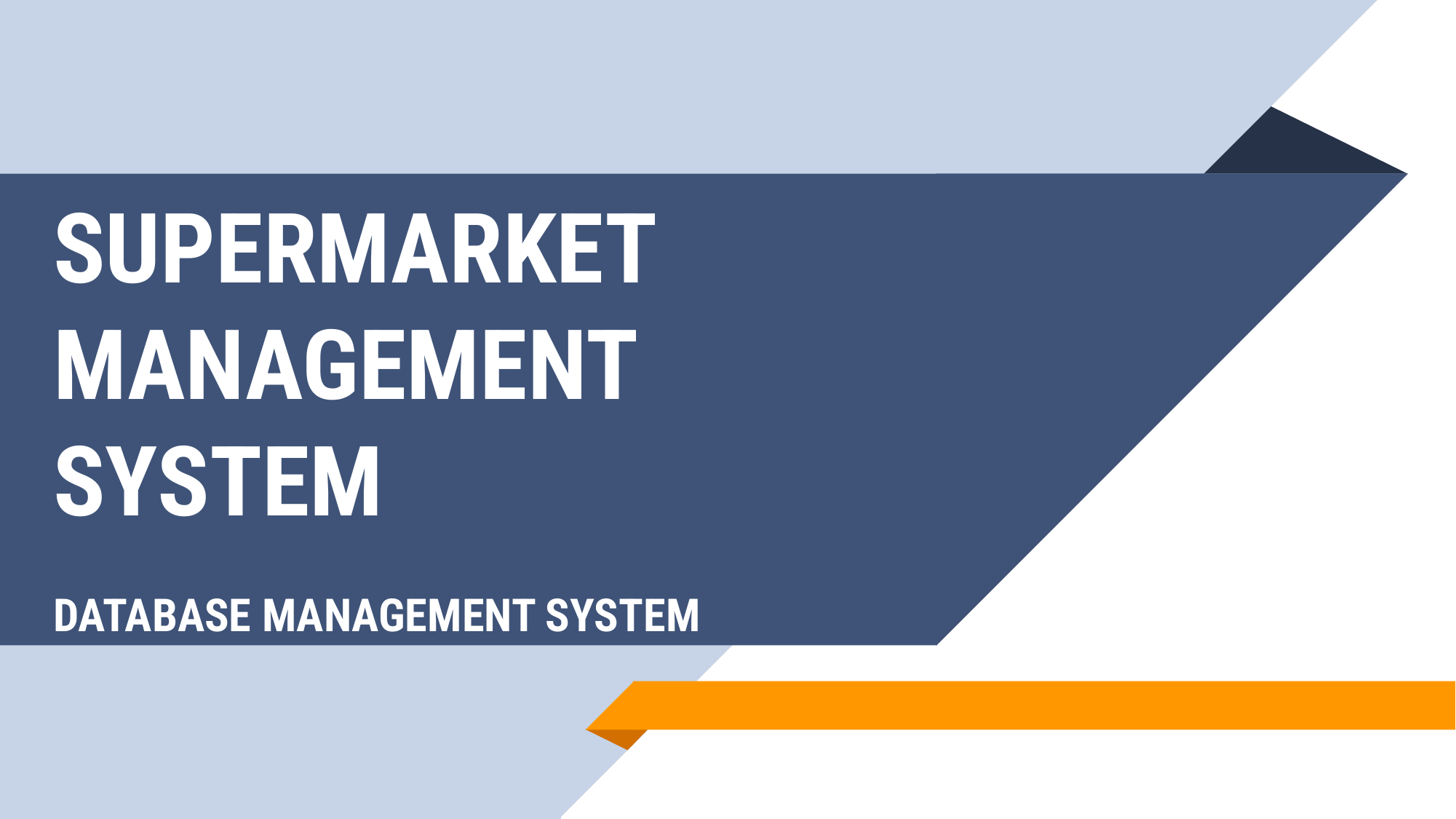

# SUPERMARKET MANAGEMENT SYSTEM DATABASE MANAGEMENT SYSTEM